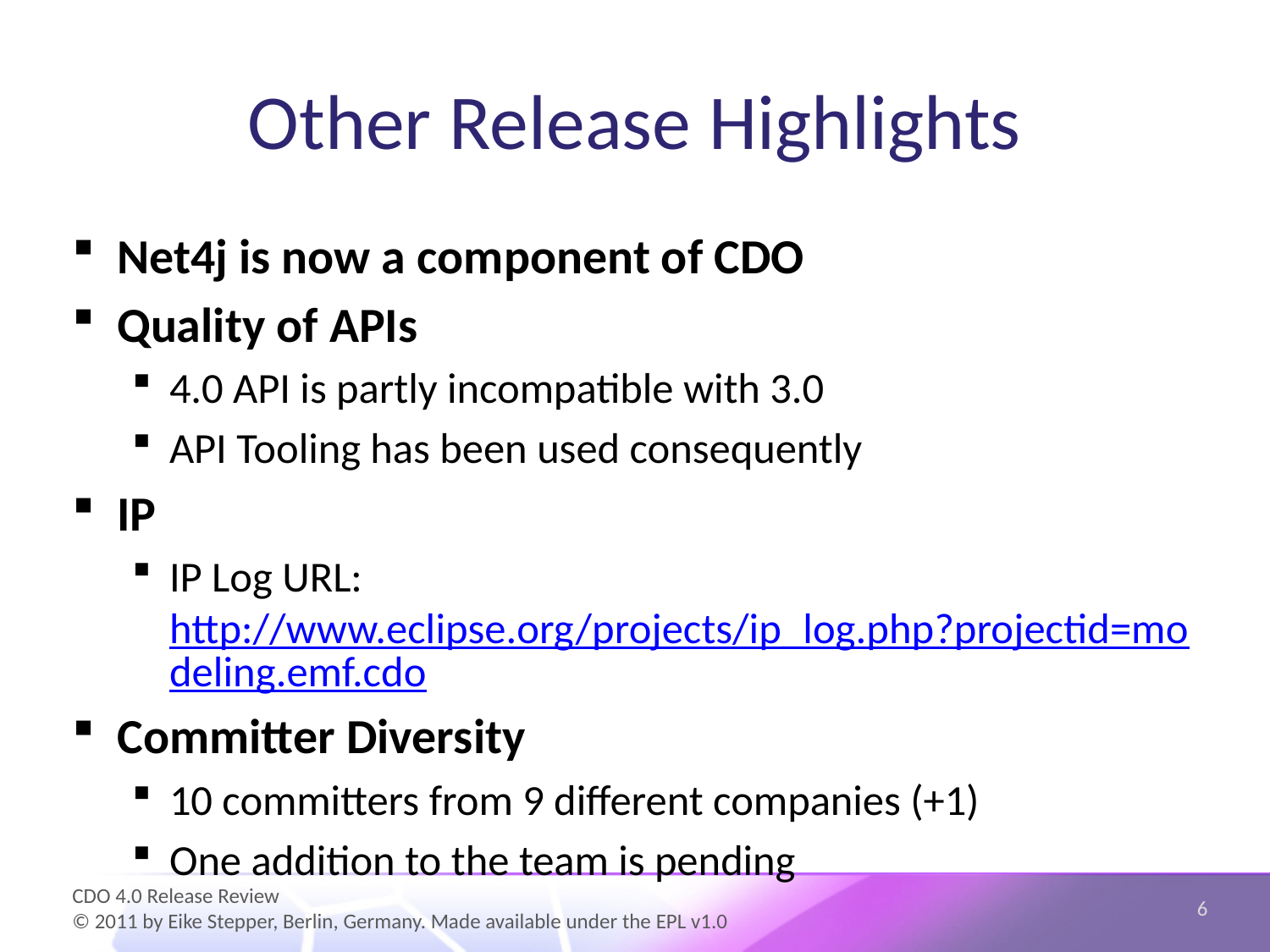

# Other Release Highlights
Net4j is now a component of CDO
Quality of APIs
4.0 API is partly incompatible with 3.0
API Tooling has been used consequently
IP
IP Log URL: http://www.eclipse.org/projects/ip_log.php?projectid=modeling.emf.cdo
Committer Diversity
10 committers from 9 different companies (+1)
One addition to the team is pending
6
CDO 4.0 Release Review
© 2011 by Eike Stepper, Berlin, Germany. Made available under the EPL v1.0